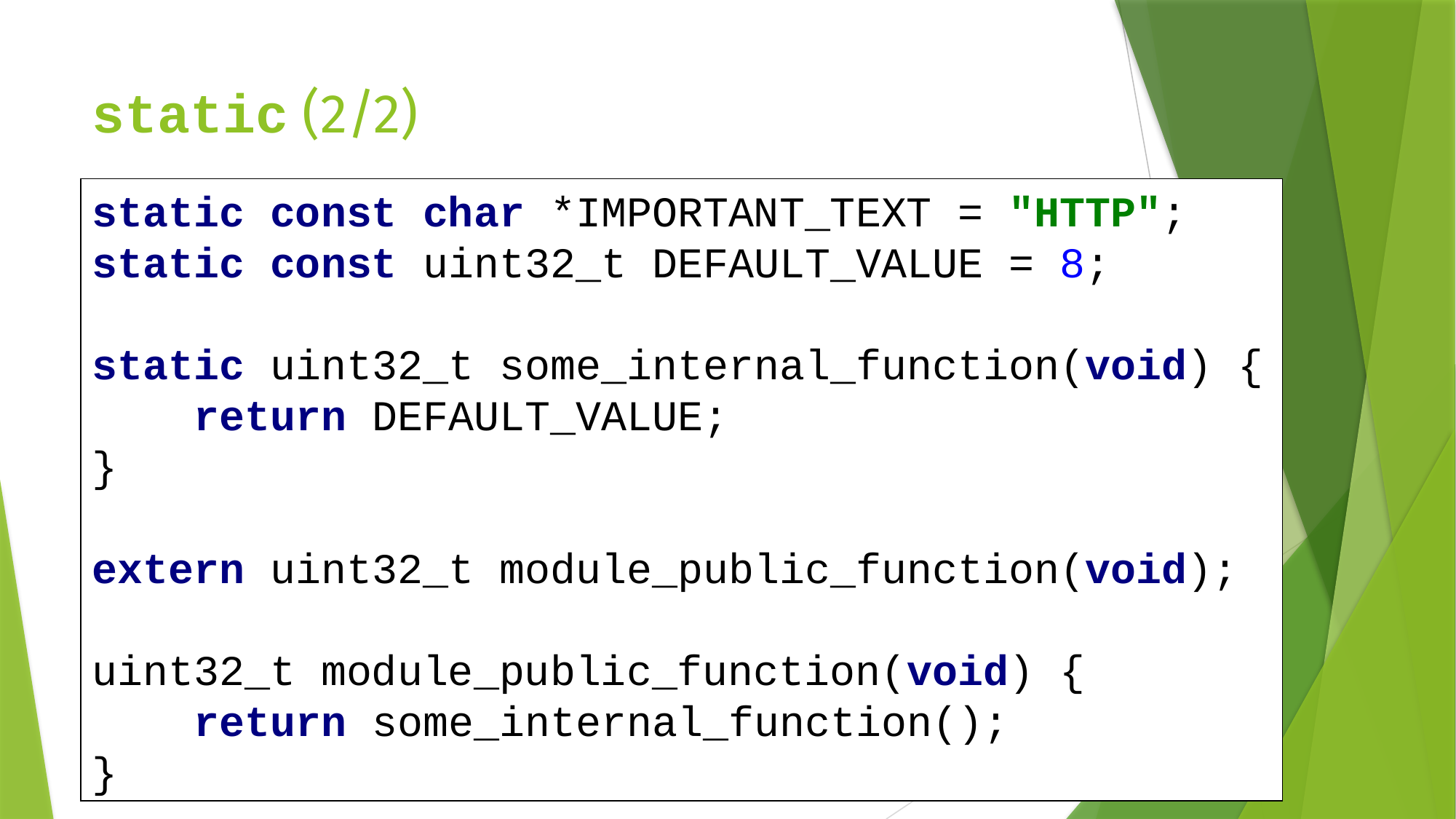

# static (2/2)
static const char *IMPORTANT_TEXT = "HTTP";
static const uint32_t DEFAULT_VALUE = 8;
static uint32_t some_internal_function(void) {
    return DEFAULT_VALUE;
}
extern uint32_t module_public_function(void);
uint32_t module_public_function(void) {
    return some_internal_function();
}